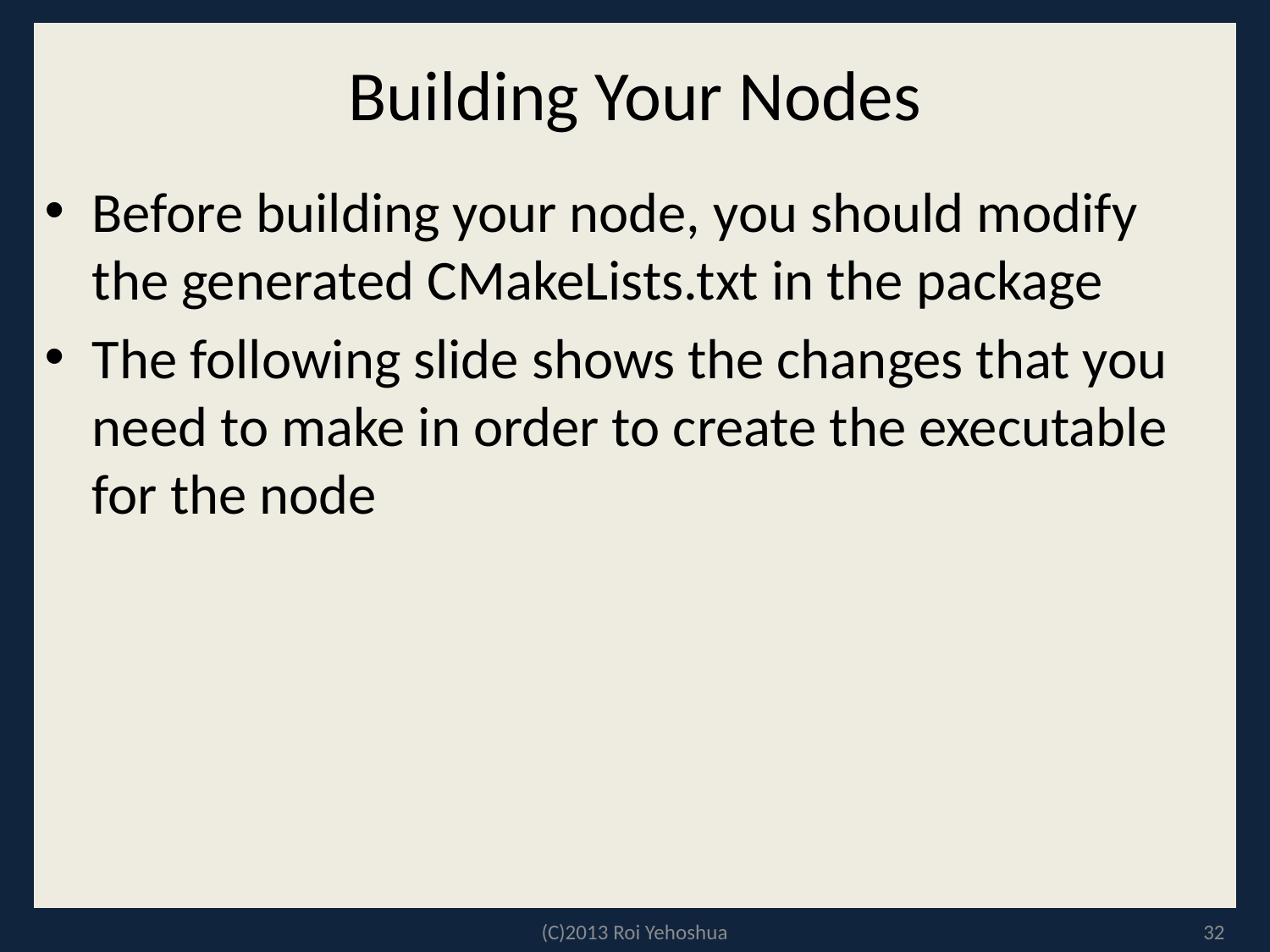

# Building Your Nodes
Before building your node, you should modify the generated CMakeLists.txt in the package
The following slide shows the changes that you need to make in order to create the executable for the node

(C)2013 Roi Yehoshua
32